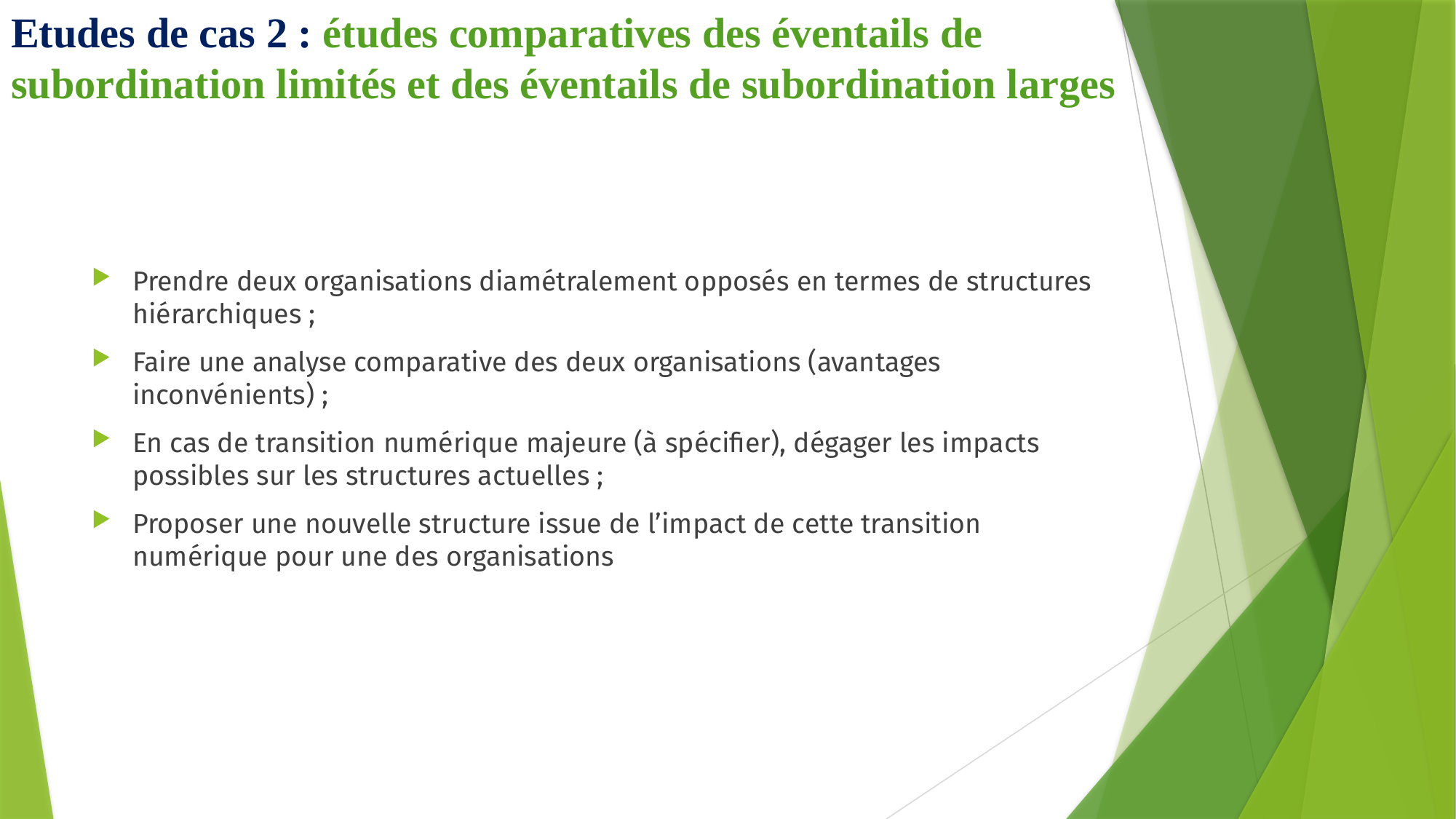

# Etudes de cas 2 : études comparatives des éventails de subordination limités et des éventails de subordination larges
Prendre deux organisations diamétralement opposés en termes de structures hiérarchiques ;
Faire une analyse comparative des deux organisations (avantages inconvénients) ;
En cas de transition numérique majeure (à spécifier), dégager les impacts possibles sur les structures actuelles ;
Proposer une nouvelle structure issue de l’impact de cette transition numérique pour une des organisations